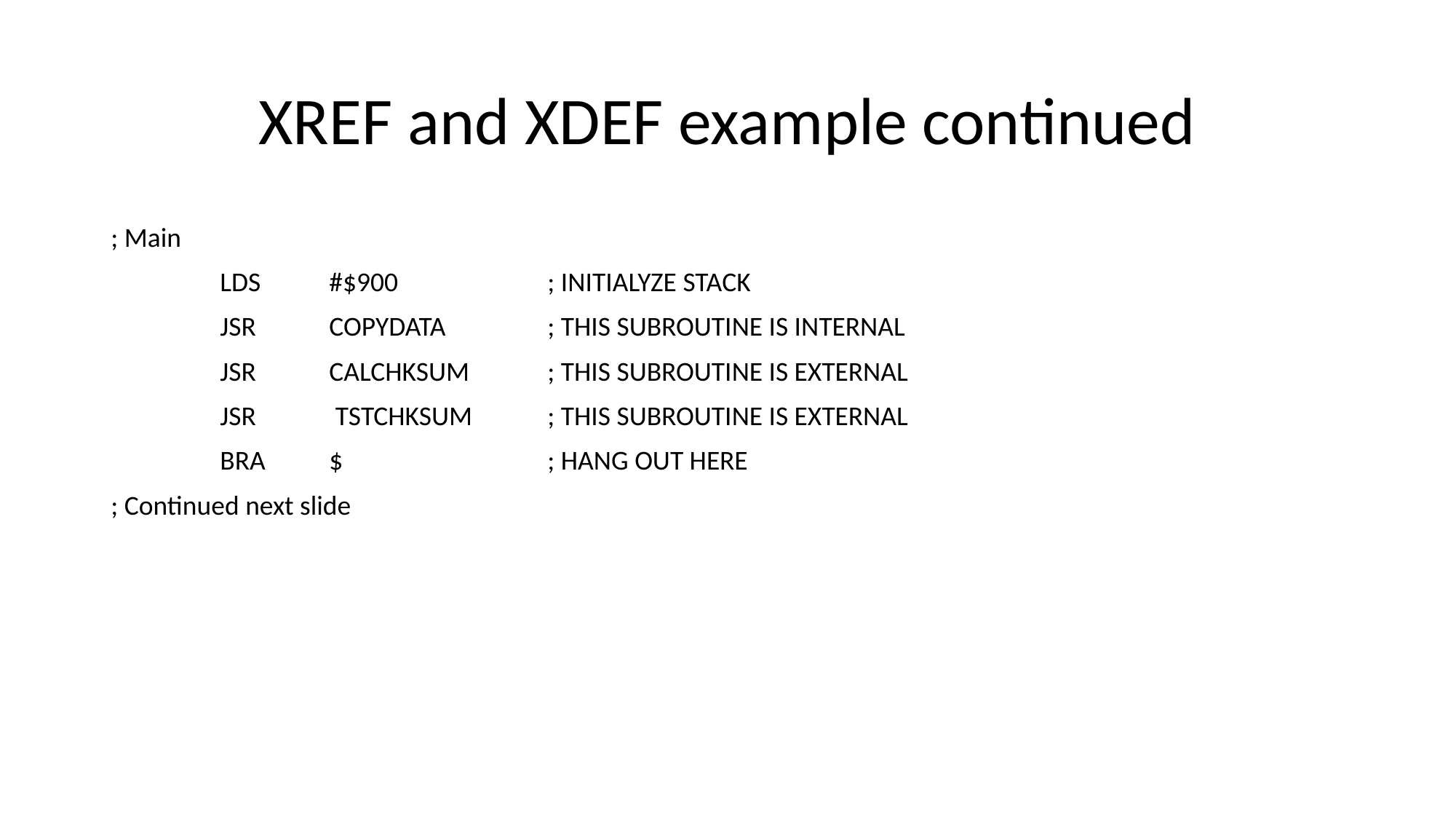

# XREF and XDEF example continued
; Main
	LDS	#$900		; INITIALYZE STACK
	JSR	COPYDATA	; THIS SUBROUTINE IS INTERNAL
	JSR	CALCHKSUM	; THIS SUBROUTINE IS EXTERNAL
	JSR	 TSTCHKSUM	; THIS SUBROUTINE IS EXTERNAL
	BRA	$		; HANG OUT HERE
; Continued next slide